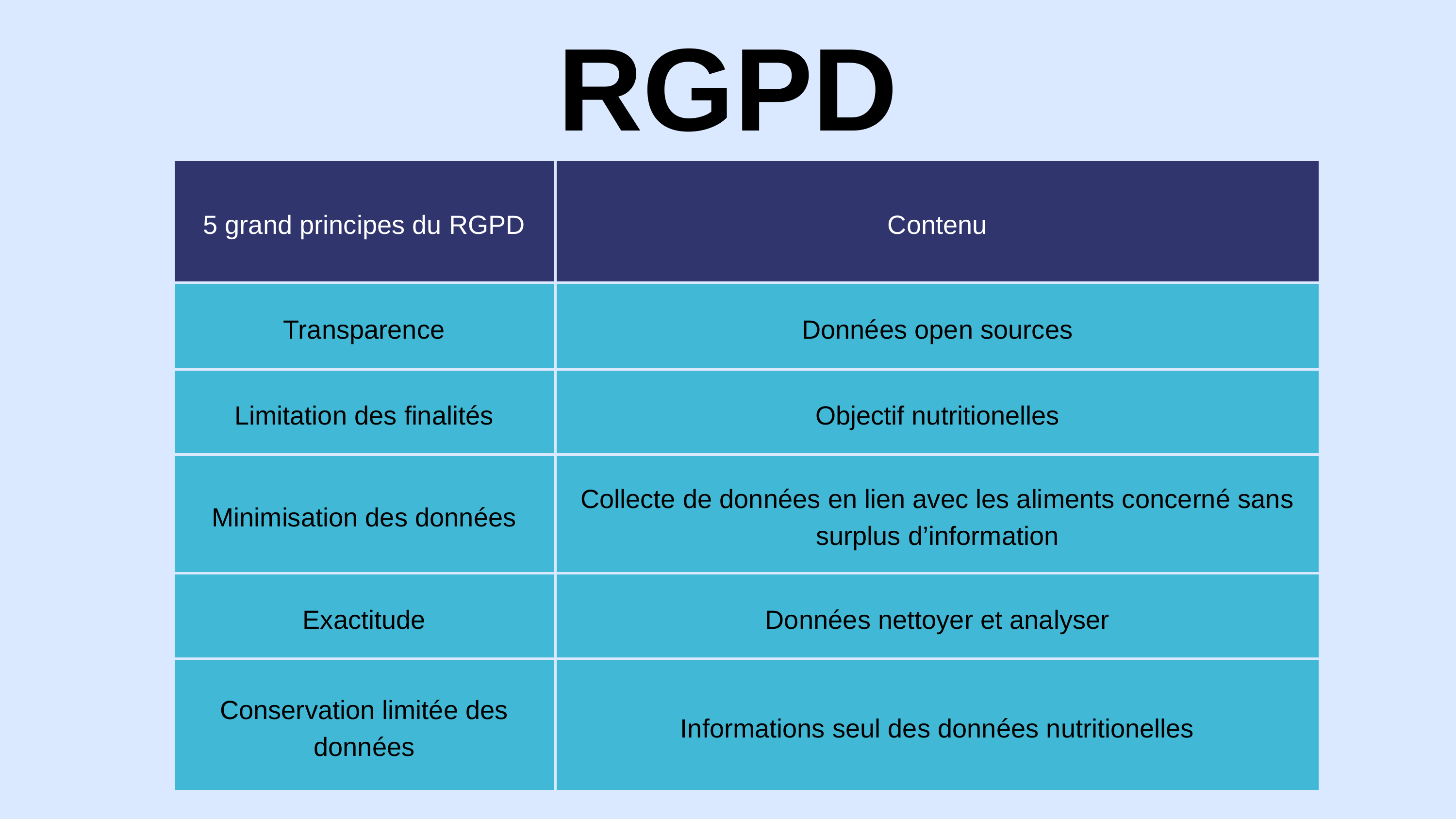

RGPD
| 5 grand principes du RGPD | Contenu |
| --- | --- |
| Transparence | Données open sources |
| Limitation des finalités | Objectif nutritionelles |
| Minimisation des données | Collecte de données en lien avec les aliments concerné sans surplus d’information |
| Exactitude | Données nettoyer et analyser |
| Conservation limitée des données | Informations seul des données nutritionelles |